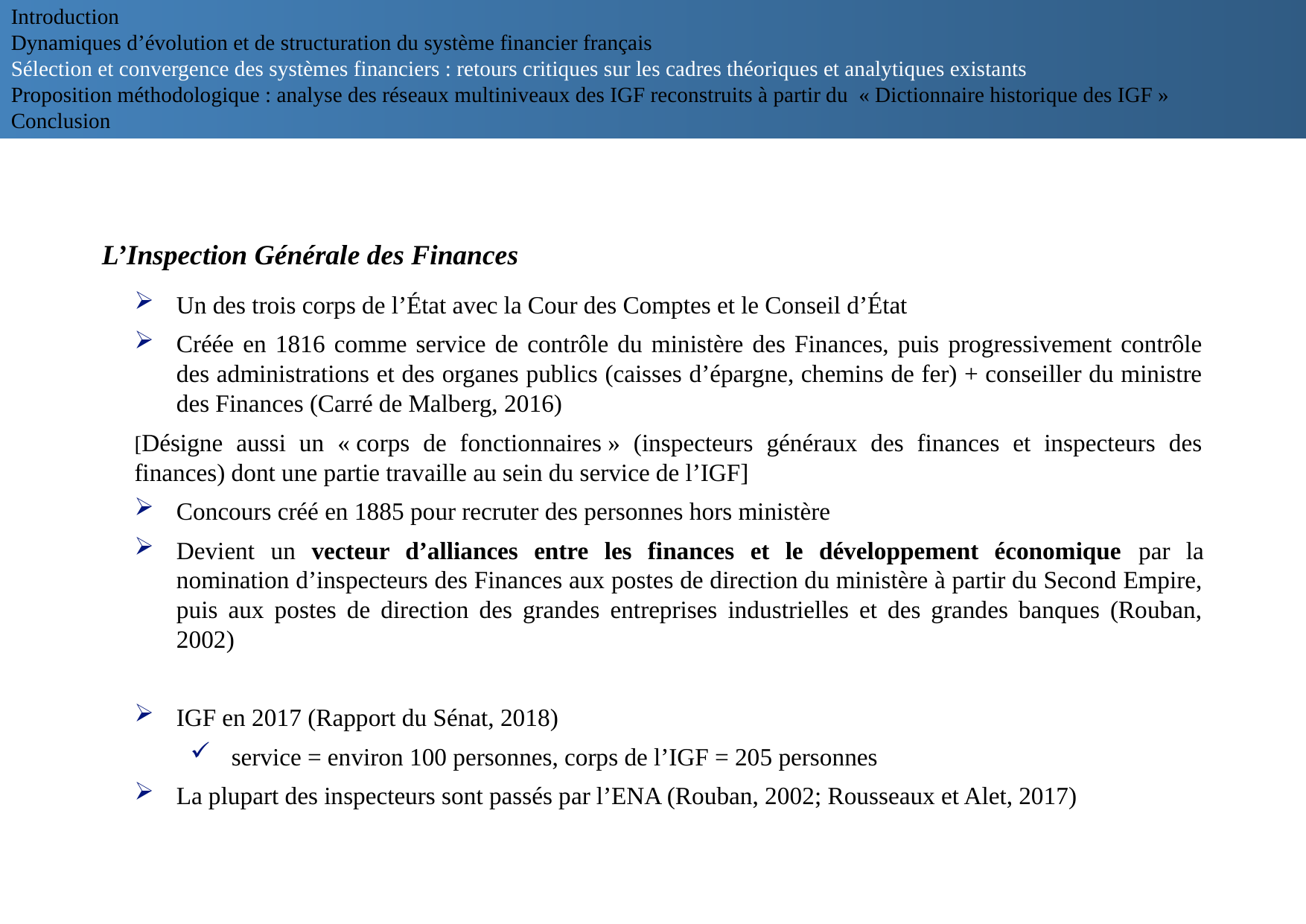

Introduction
Dynamiques d’évolution et de structuration du système financier français
Sélection et convergence des systèmes financiers : retours critiques sur les cadres théoriques et analytiques existants
Proposition méthodologique : analyse des réseaux multiniveaux des IGF reconstruits à partir du  « Dictionnaire historique des IGF »
Conclusion
L’Inspection Générale des Finances
Un des trois corps de l’État avec la Cour des Comptes et le Conseil d’État
Créée en 1816 comme service de contrôle du ministère des Finances, puis progressivement contrôle des administrations et des organes publics (caisses d’épargne, chemins de fer) + conseiller du ministre des Finances (Carré de Malberg, 2016)
[Désigne aussi un « corps de fonctionnaires » (inspecteurs généraux des finances et inspecteurs des finances) dont une partie travaille au sein du service de l’IGF]
Concours créé en 1885 pour recruter des personnes hors ministère
Devient un vecteur d’alliances entre les finances et le développement économique par la nomination d’inspecteurs des Finances aux postes de direction du ministère à partir du Second Empire, puis aux postes de direction des grandes entreprises industrielles et des grandes banques (Rouban, 2002)

IGF en 2017 (Rapport du Sénat, 2018)
 service = environ 100 personnes, corps de l’IGF = 205 personnes
La plupart des inspecteurs sont passés par l’ENA (Rouban, 2002; Rousseaux et Alet, 2017)